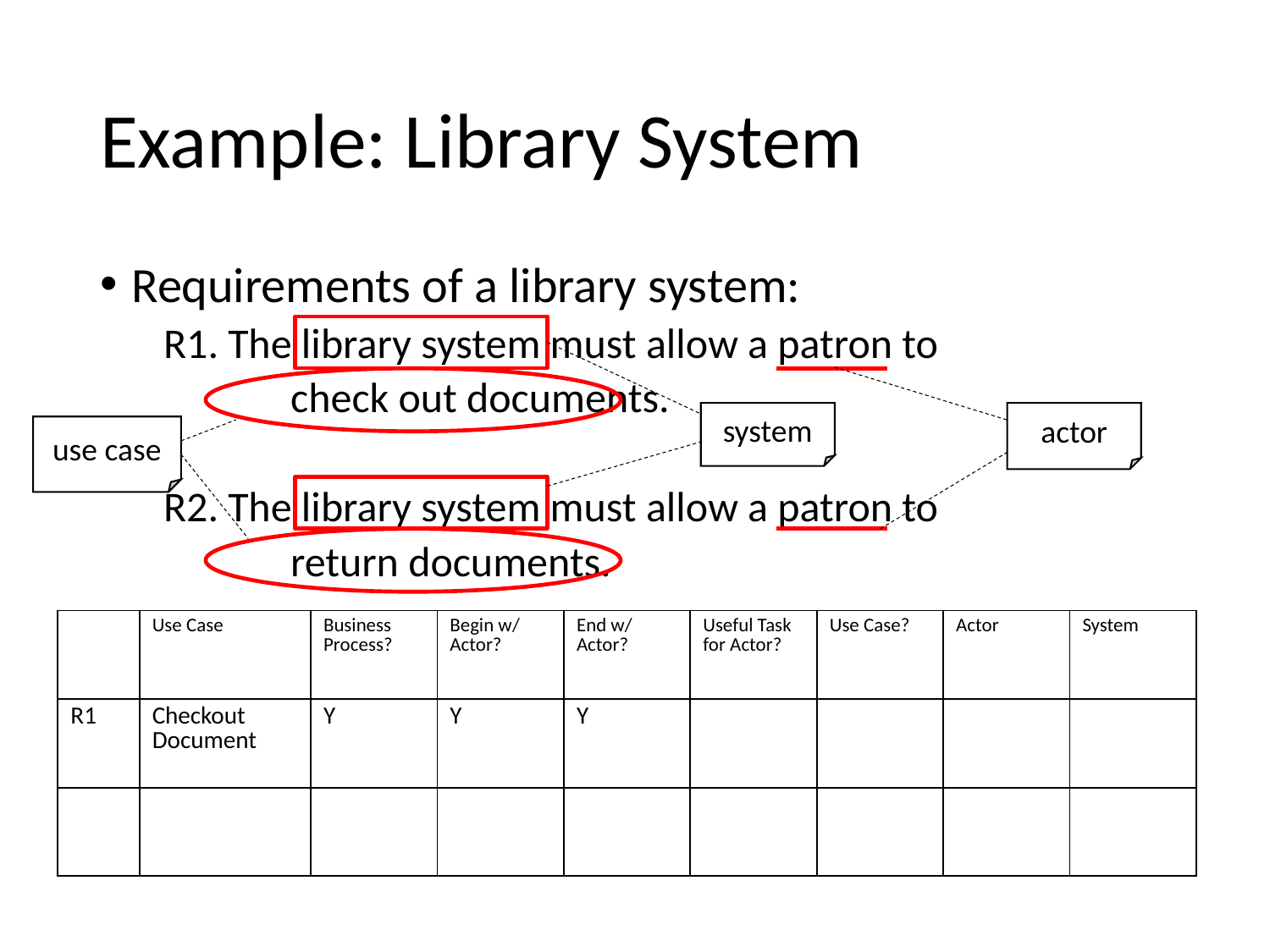

# Example: Library System
Requirements of a library system:
R1. The library system must allow a patron to
	check out documents.

R2. The library system must allow a patron to
	return documents.

actor
system
use case

|  | Use Case | Business Process? | Begin w/ Actor? | End w/ Actor? | Useful Task for Actor? | Use Case? | Actor | System |
| --- | --- | --- | --- | --- | --- | --- | --- | --- |
| R1 | Checkout Document | Y | Y | Y |  |  |  |  |
|  |  |  |  |  |  |  |  |  |